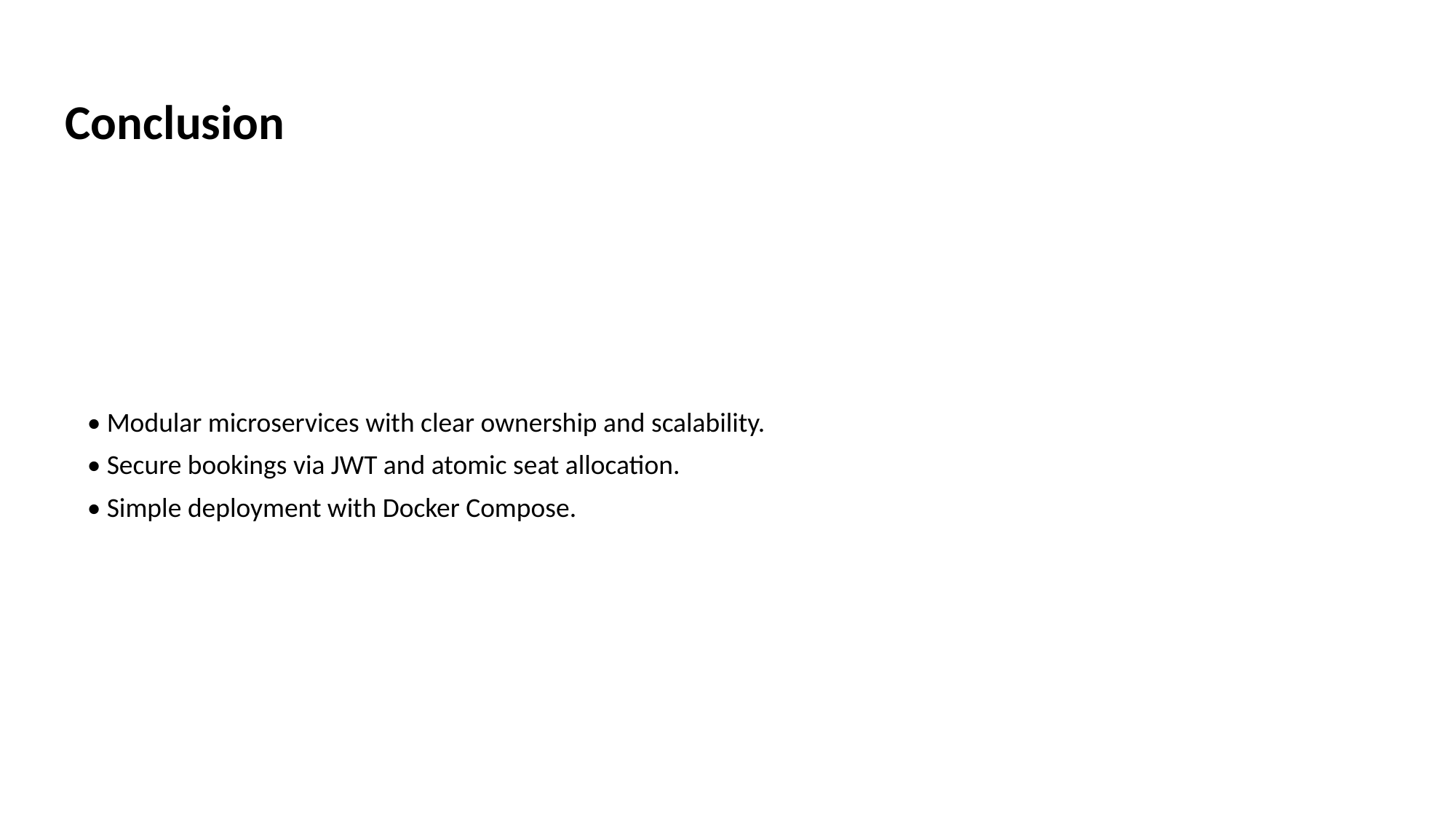

Conclusion
• Modular microservices with clear ownership and scalability.
• Secure bookings via JWT and atomic seat allocation.
• Simple deployment with Docker Compose.